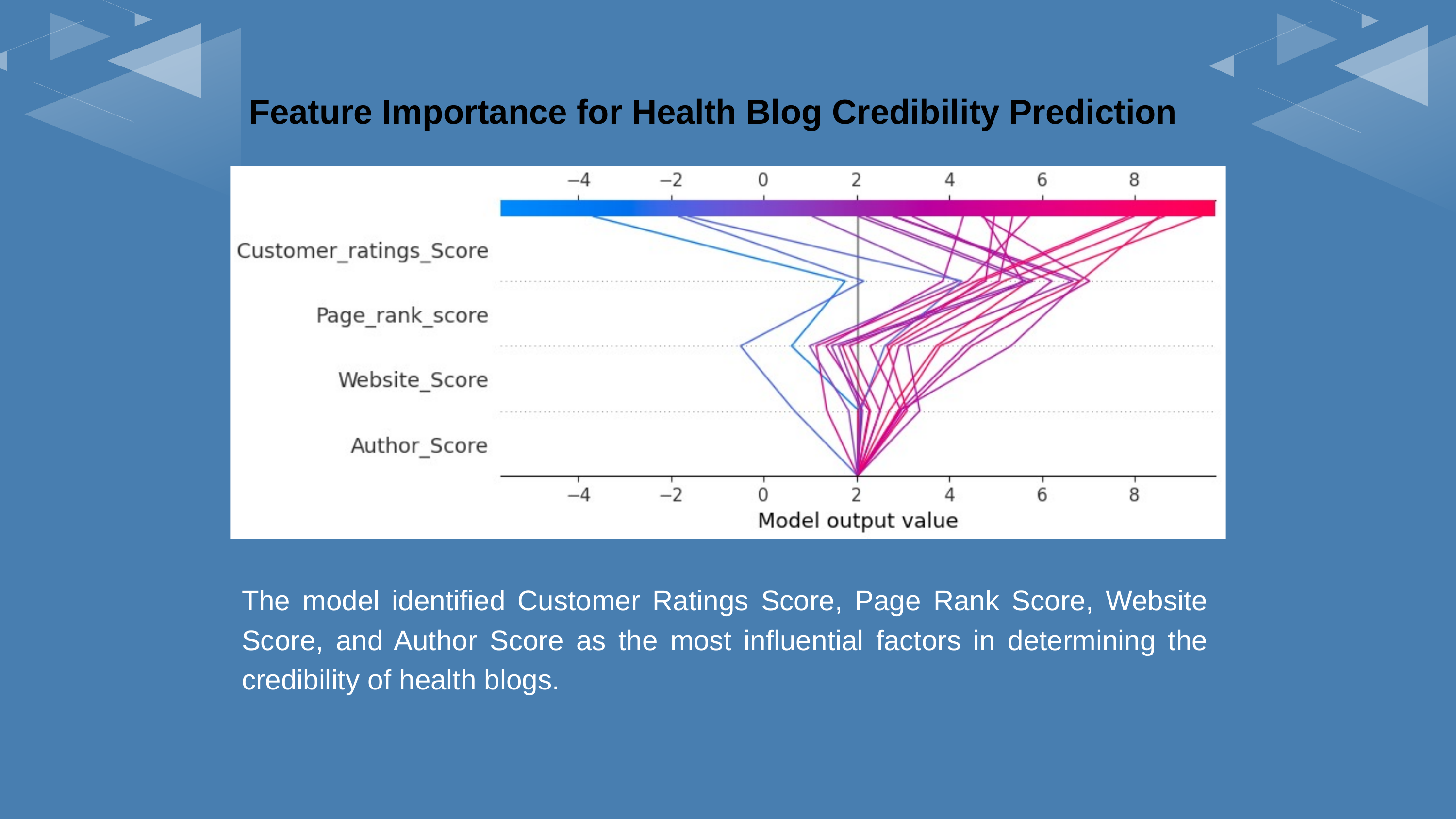

Feature Importance for Health Blog Credibility Prediction

The model identified Customer Ratings Score, Page Rank Score, Website Score, and Author Score as the most influential factors in determining the credibility of health blogs.